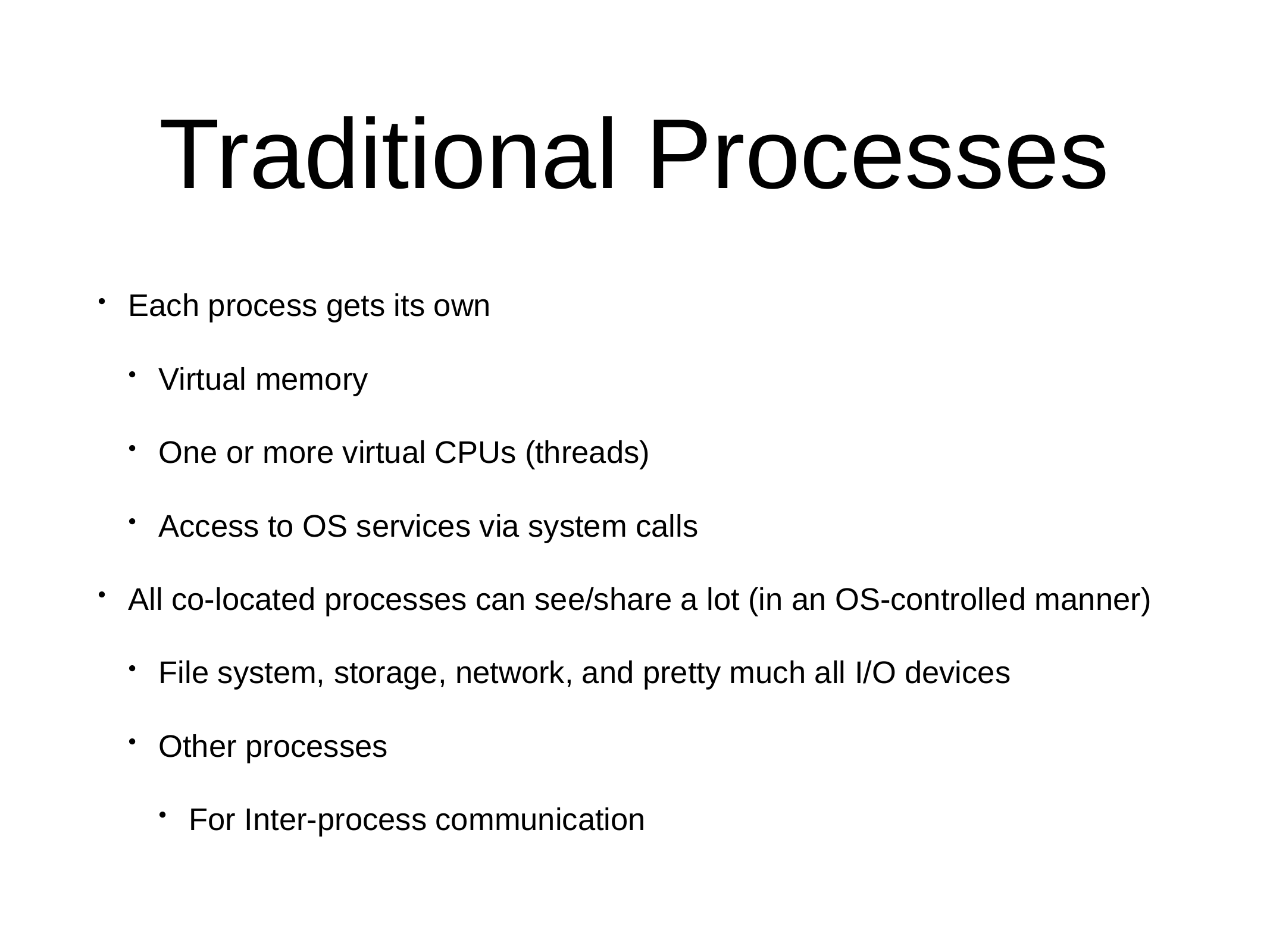

# Traditional Processes
Each process gets its own
Virtual memory
One or more virtual CPUs (threads)
Access to OS services via system calls
All co-located processes can see/share a lot (in an OS-controlled manner)
File system, storage, network, and pretty much all I/O devices
Other processes
For Inter-process communication